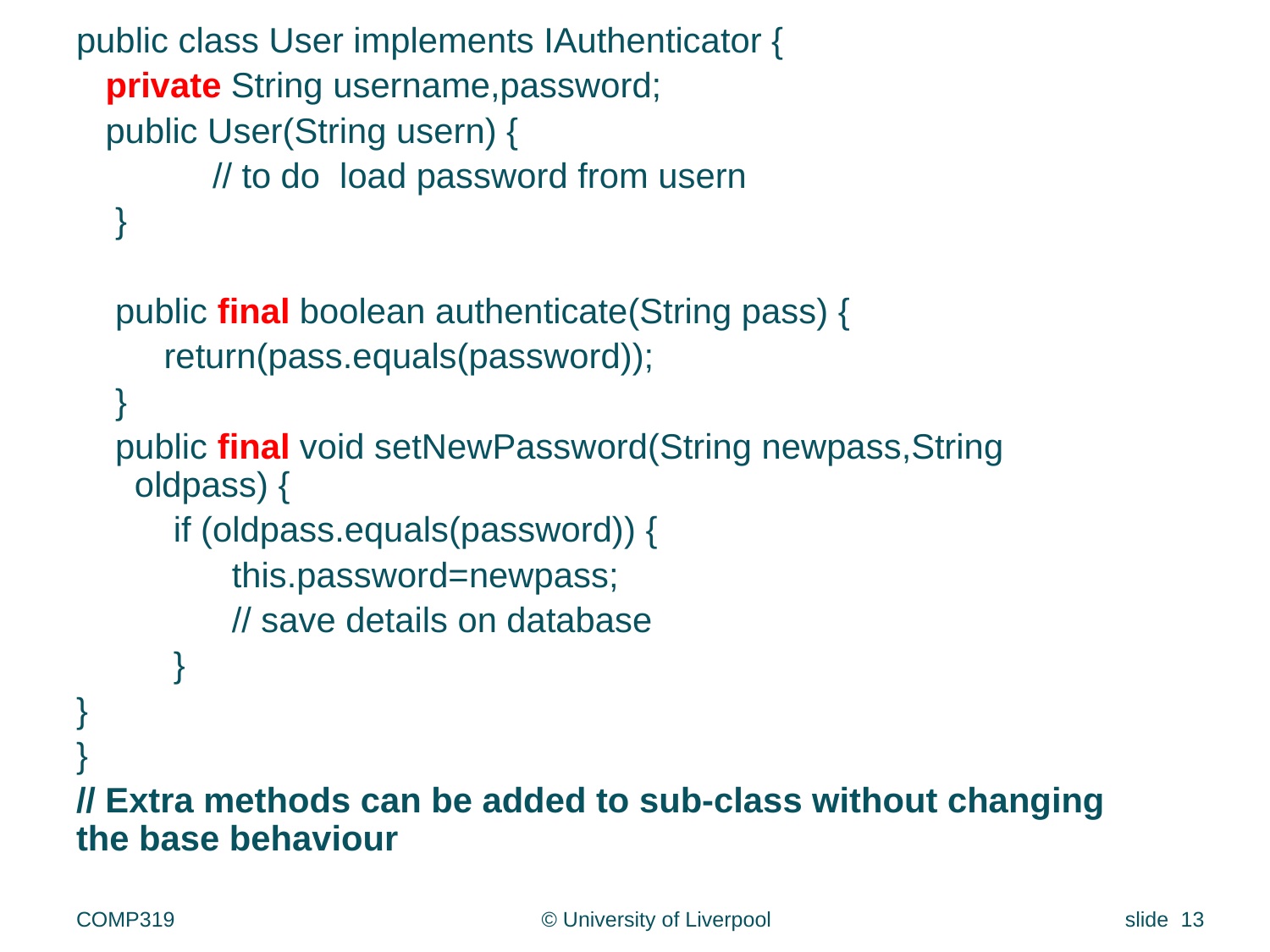

public class User implements IAuthenticator {
   private String username,password;
   public User(String usern) {
              // to do  load password from usern
    }

    public final boolean authenticate(String pass) {
         return(pass.equals(password));
    }
    public final void setNewPassword(String newpass,String                     oldpass) {
          if (oldpass.equals(password)) {
                this.password=newpass;
                // save details on database
          }
}
}
// Extra methods can be added to sub-class without changing the base behaviour

COMP319
© University of Liverpool
slide  13